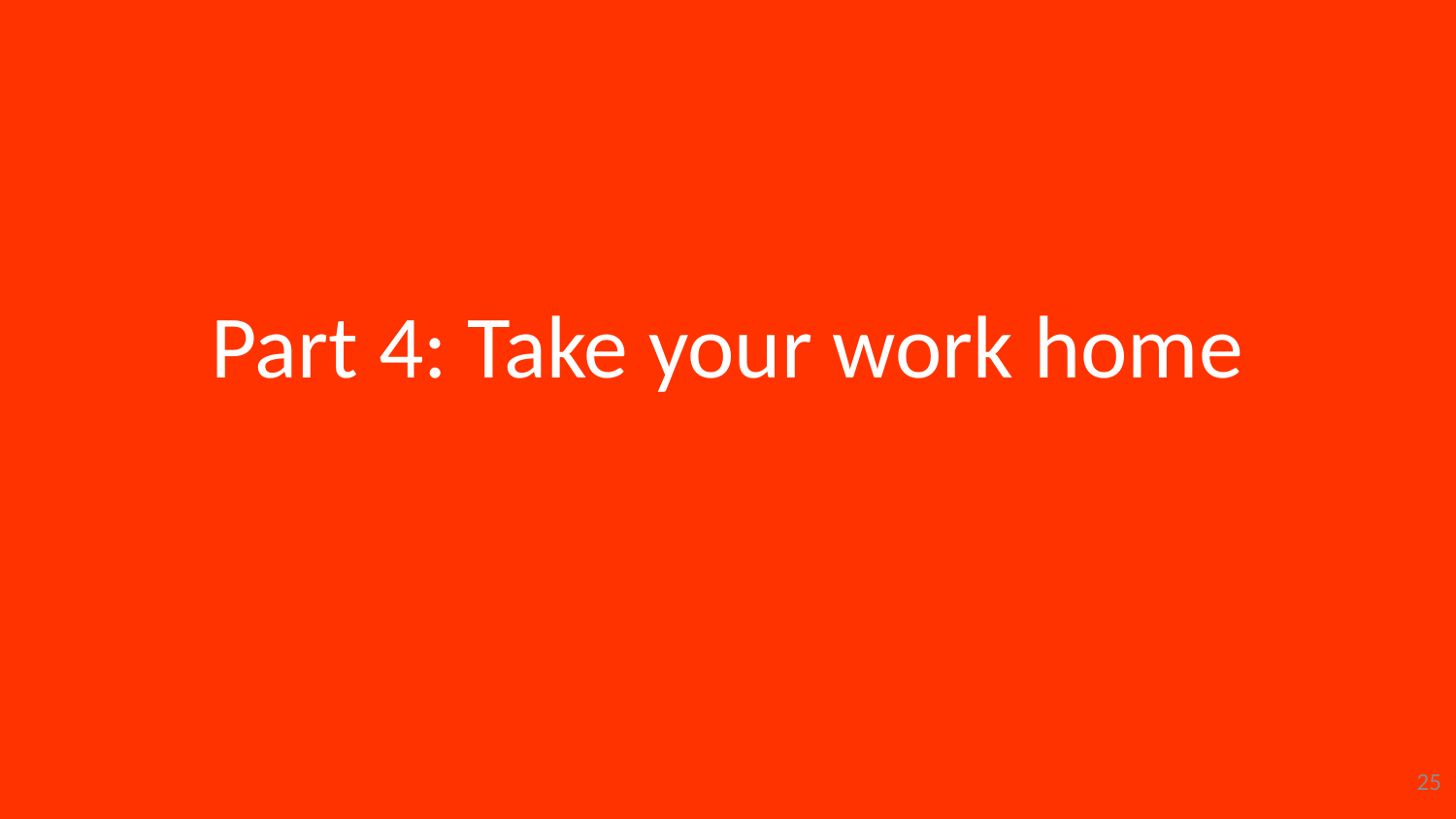

# Part 4: Take your work home
25